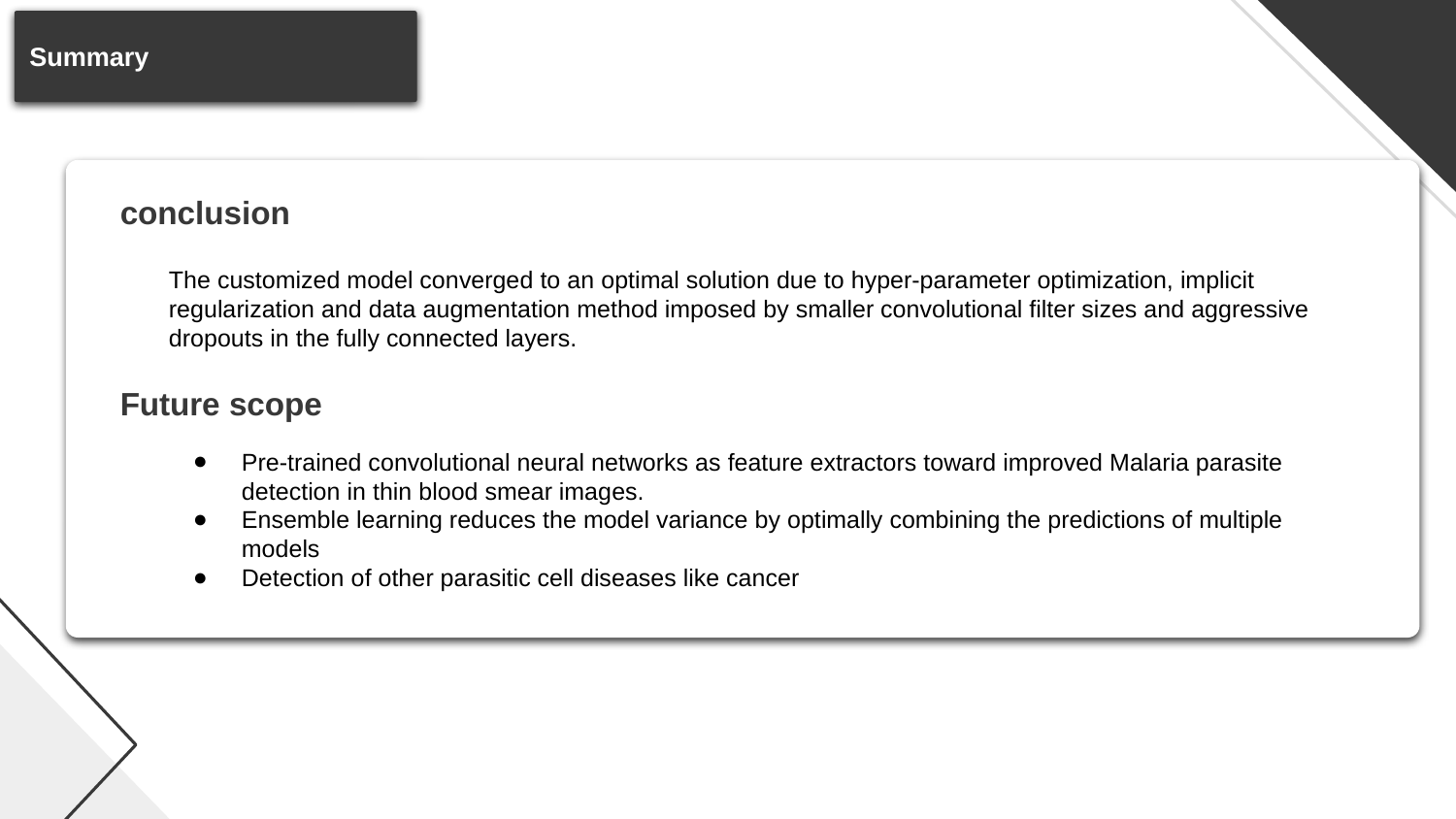

Summary

conclusion
The customized model converged to an optimal solution due to hyper-parameter optimization, implicit regularization and data augmentation method imposed by smaller convolutional filter sizes and aggressive dropouts in the fully connected layers.

# Future scope
Pre-trained convolutional neural networks as feature extractors toward improved Malaria parasite detection in thin blood smear images.
Ensemble learning reduces the model variance by optimally combining the predictions of multiple models
Detection of other parasitic cell diseases like cancer